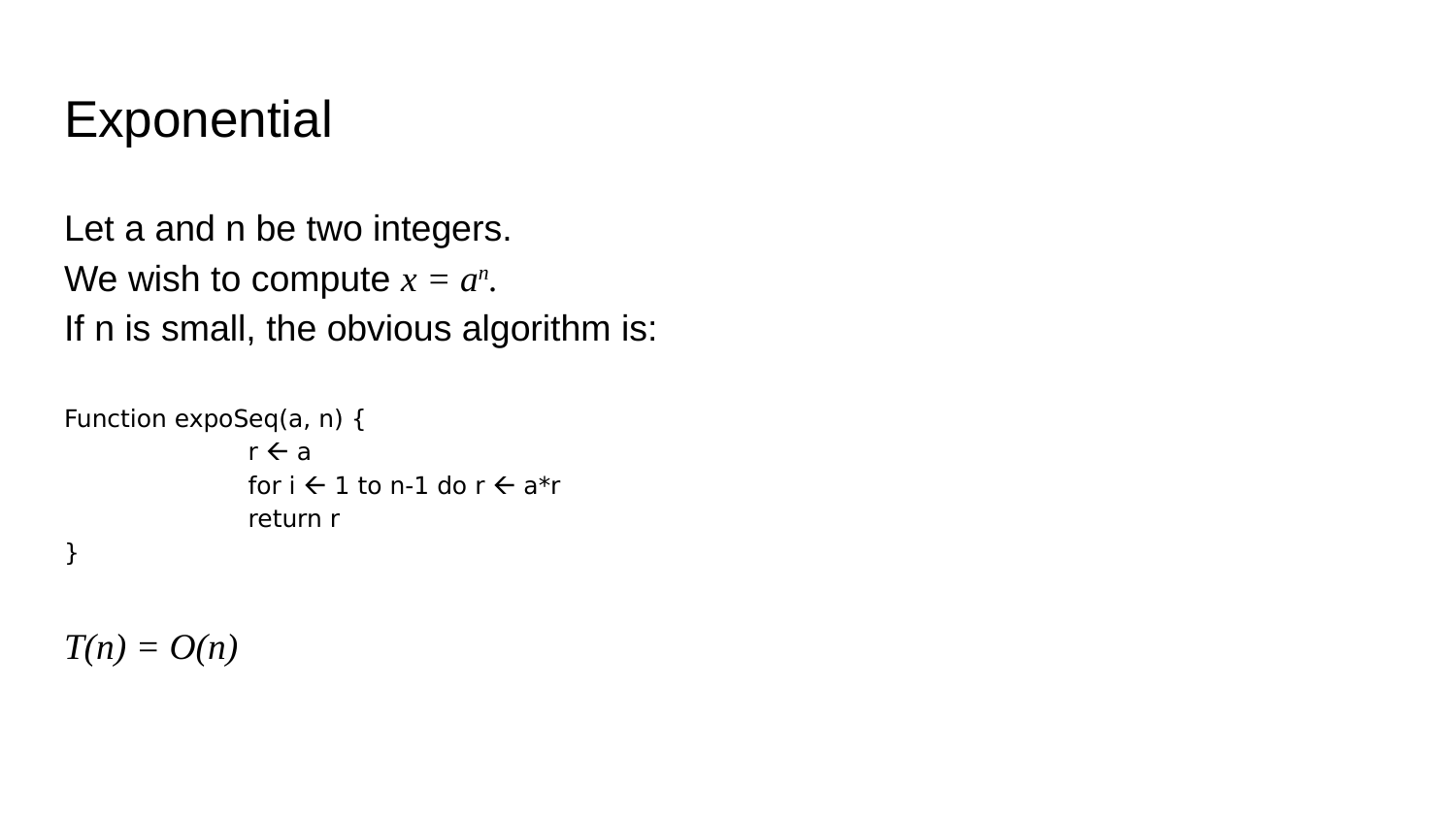

# Exponential
Let a and n be two integers.
We wish to compute x = an.
If n is small, the obvious algorithm is:

Function expoSeq(a, n) {
		r 🡨 a
		for i 🡨 1 to n-1 do r 🡨 a*r
		return r
}

T(n) = O(n)